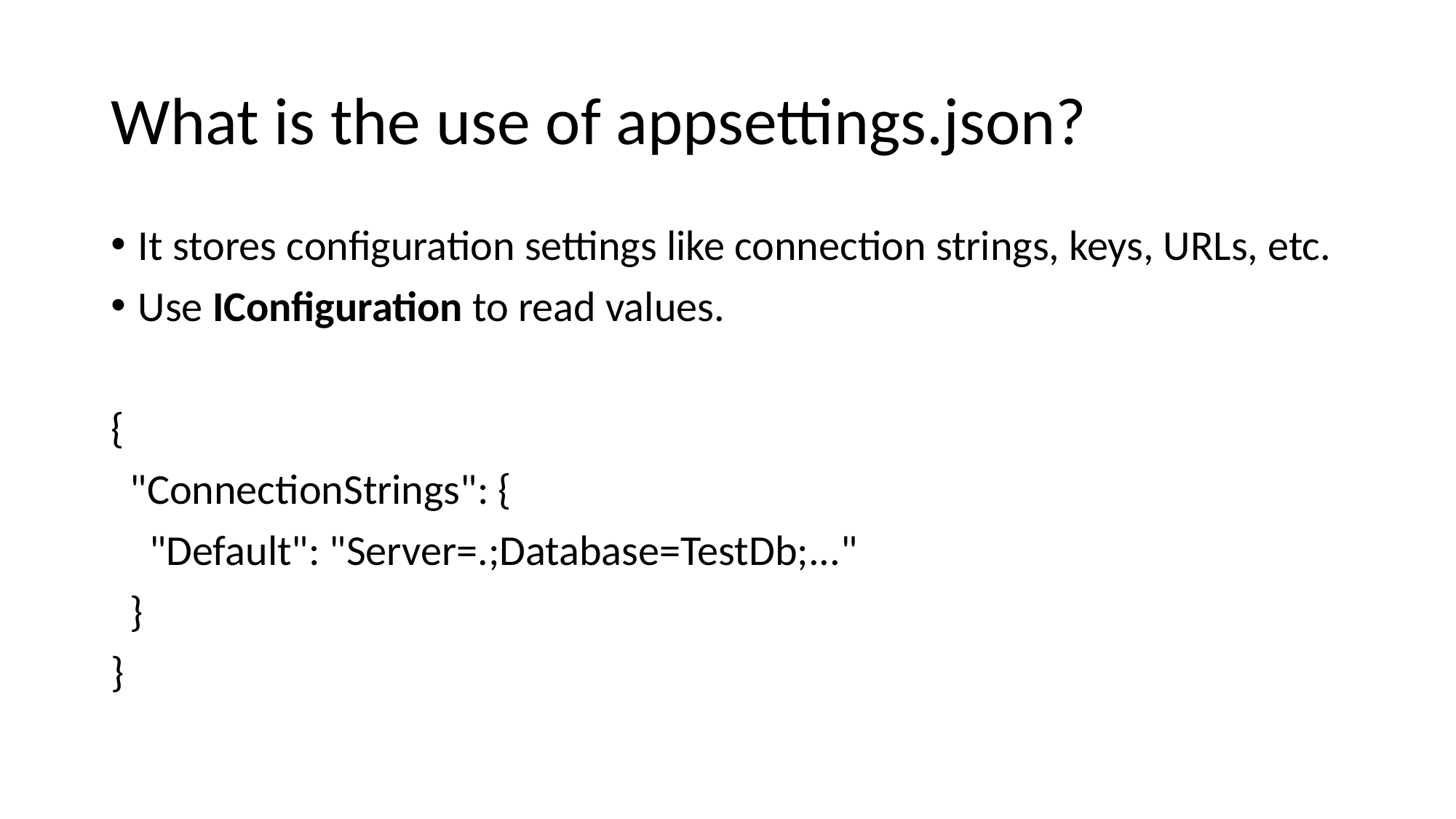

# What is the use of appsettings.json?
It stores configuration settings like connection strings, keys, URLs, etc.
Use IConfiguration to read values.

{
  "ConnectionStrings": {
    "Default": "Server=.;Database=TestDb;..."
  }
}